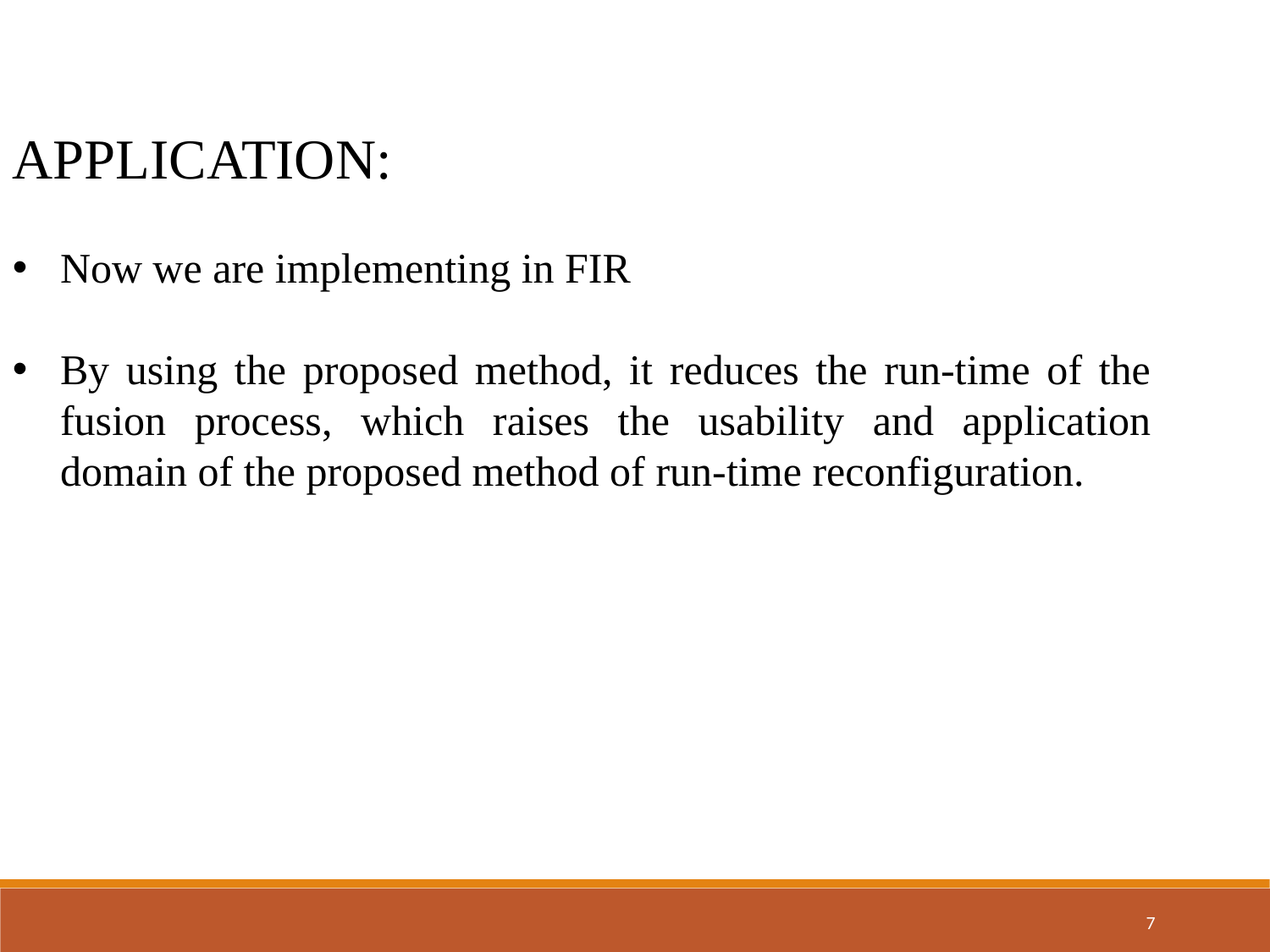

APPLICATION:

Now we are implementing in FIR

By using the proposed method, it reduces the run-time of the fusion process, which raises the usability and application domain of the proposed method of run-time reconfiguration.

7